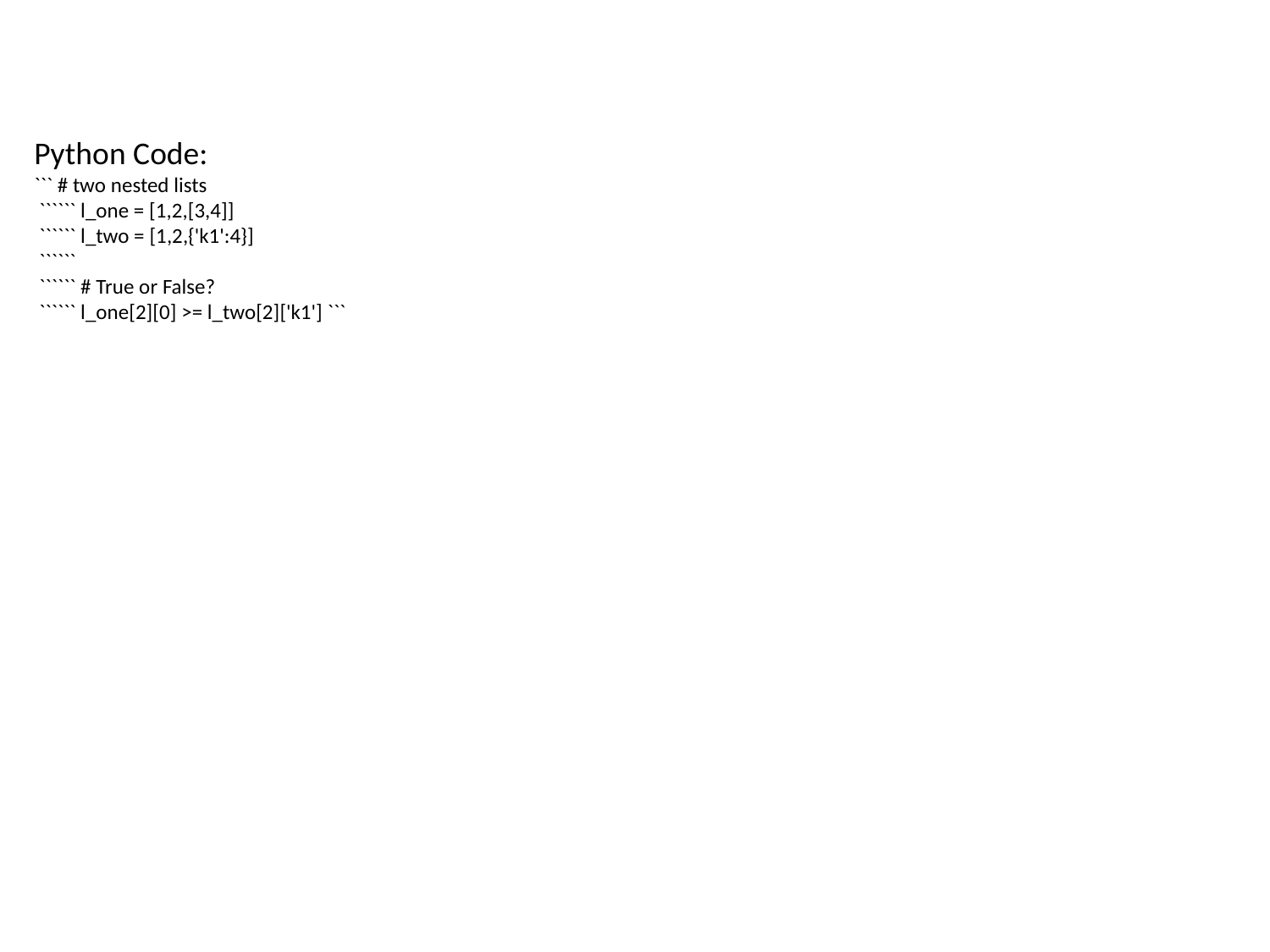

Python Code:
``` # two nested lists
 `````` l_one = [1,2,[3,4]]
 `````` l_two = [1,2,{'k1':4}]
 ``````
 `````` # True or False?
 `````` l_one[2][0] >= l_two[2]['k1'] ```